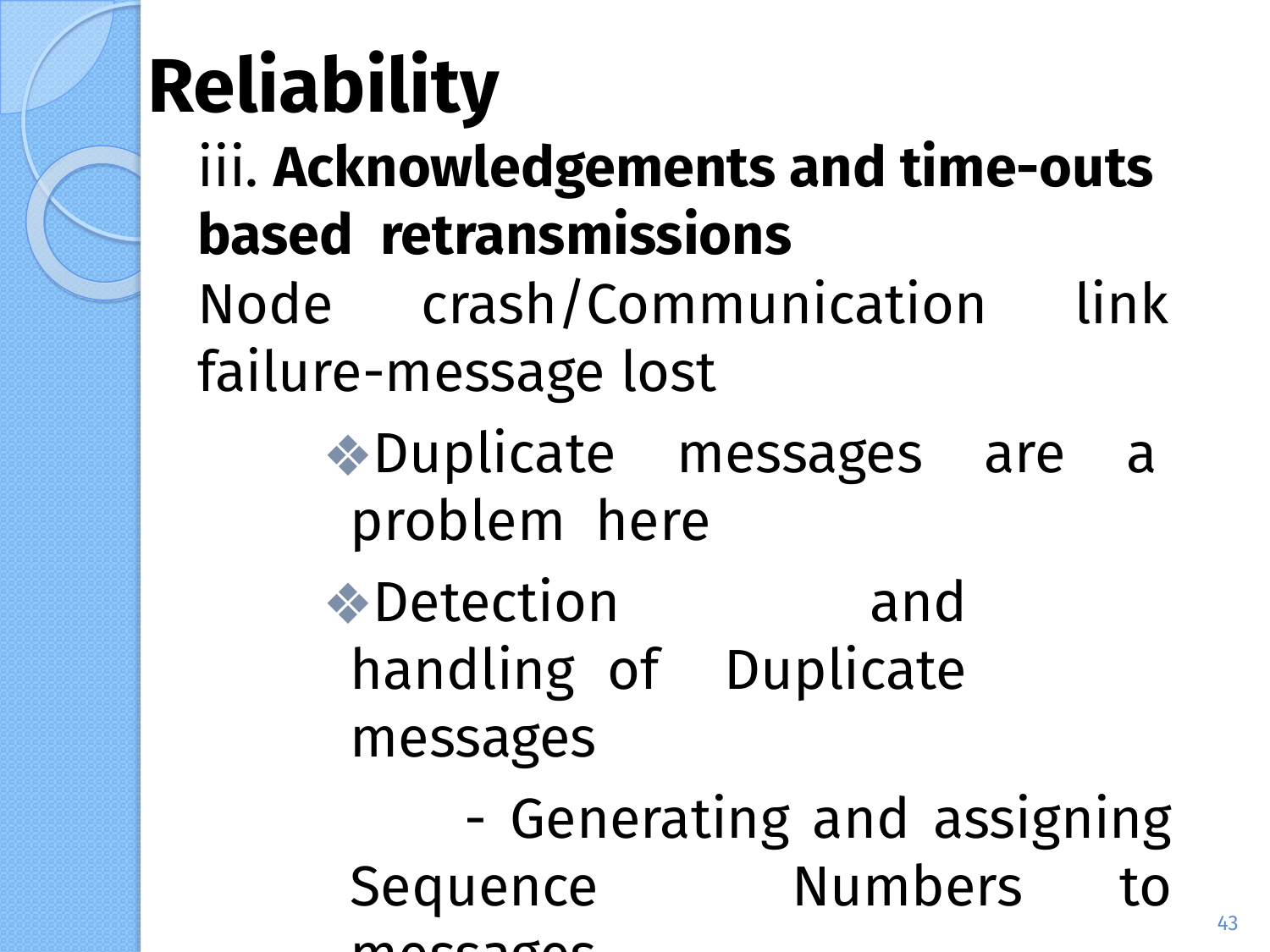

# Reliability
iii. Acknowledgements and time-outs based  retransmissions
Node crash/Communication link failure-message lost
Duplicate messages are a problem  here
Detection and handling of  Duplicate messages
      - Generating and assigning Sequence  Numbers to messages
43